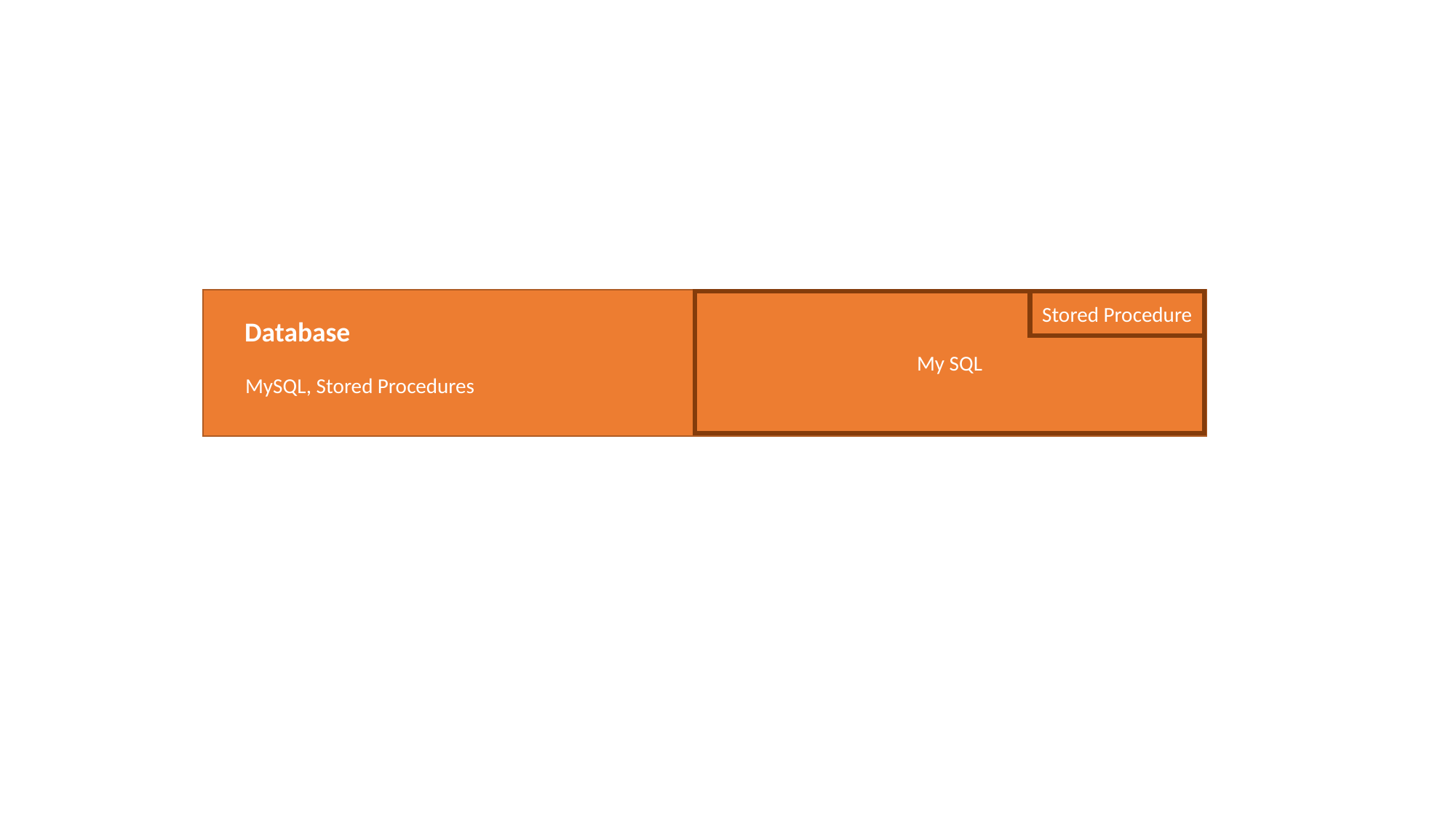

My SQL
Stored Procedure
Database
MySQL, Stored Procedures